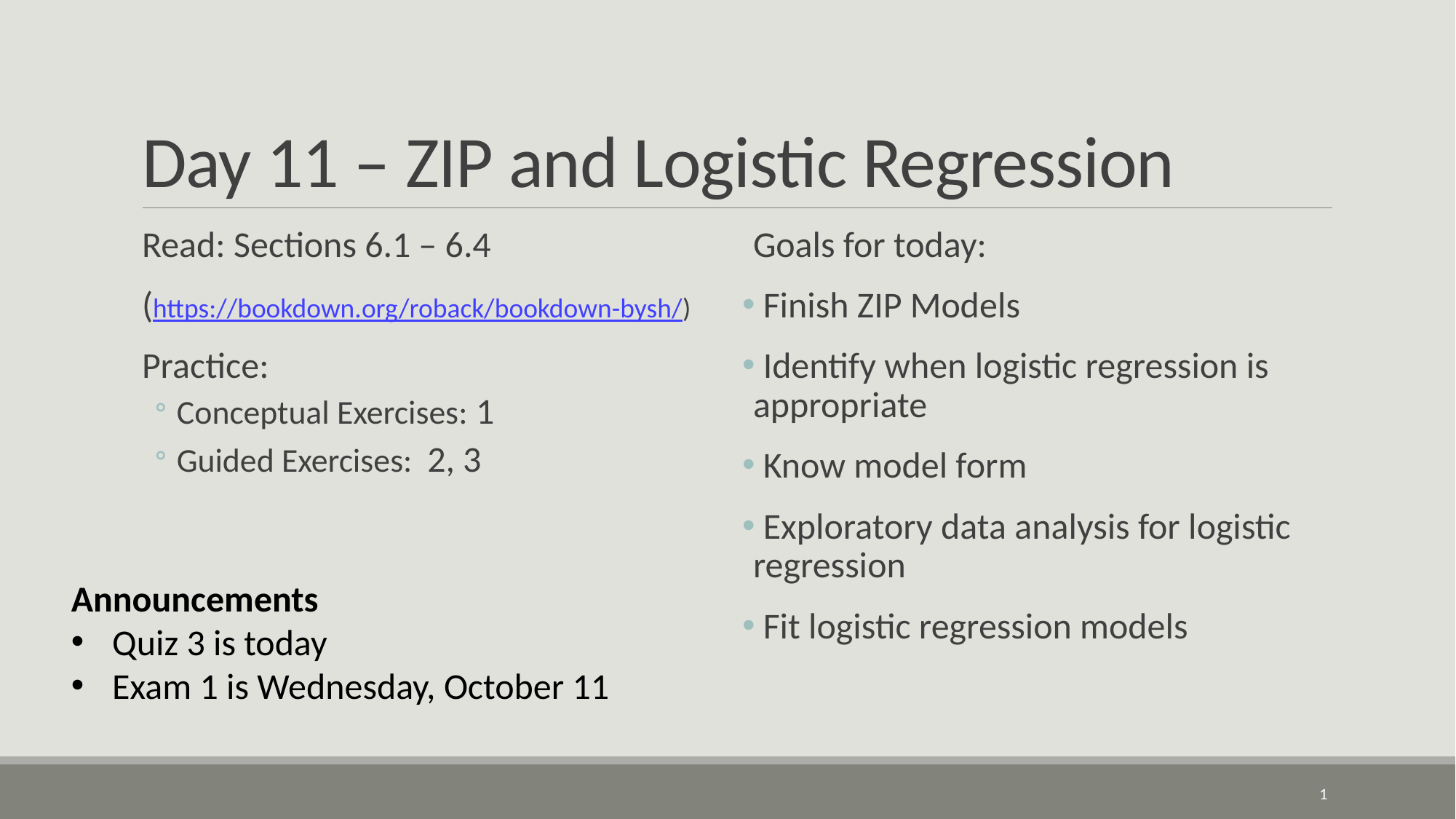

# Day 11 – ZIP and Logistic Regression
Read: Sections 6.1 – 6.4
(https://bookdown.org/roback/bookdown-bysh/)
Practice:
Conceptual Exercises: 1
Guided Exercises:  2, 3

Goals for today:
 Finish ZIP Models
 Identify when logistic regression is appropriate
 Know model form
 Exploratory data analysis for logistic regression
 Fit logistic regression models
Announcements
Quiz 3 is today
Exam 1 is Wednesday, October 11
1